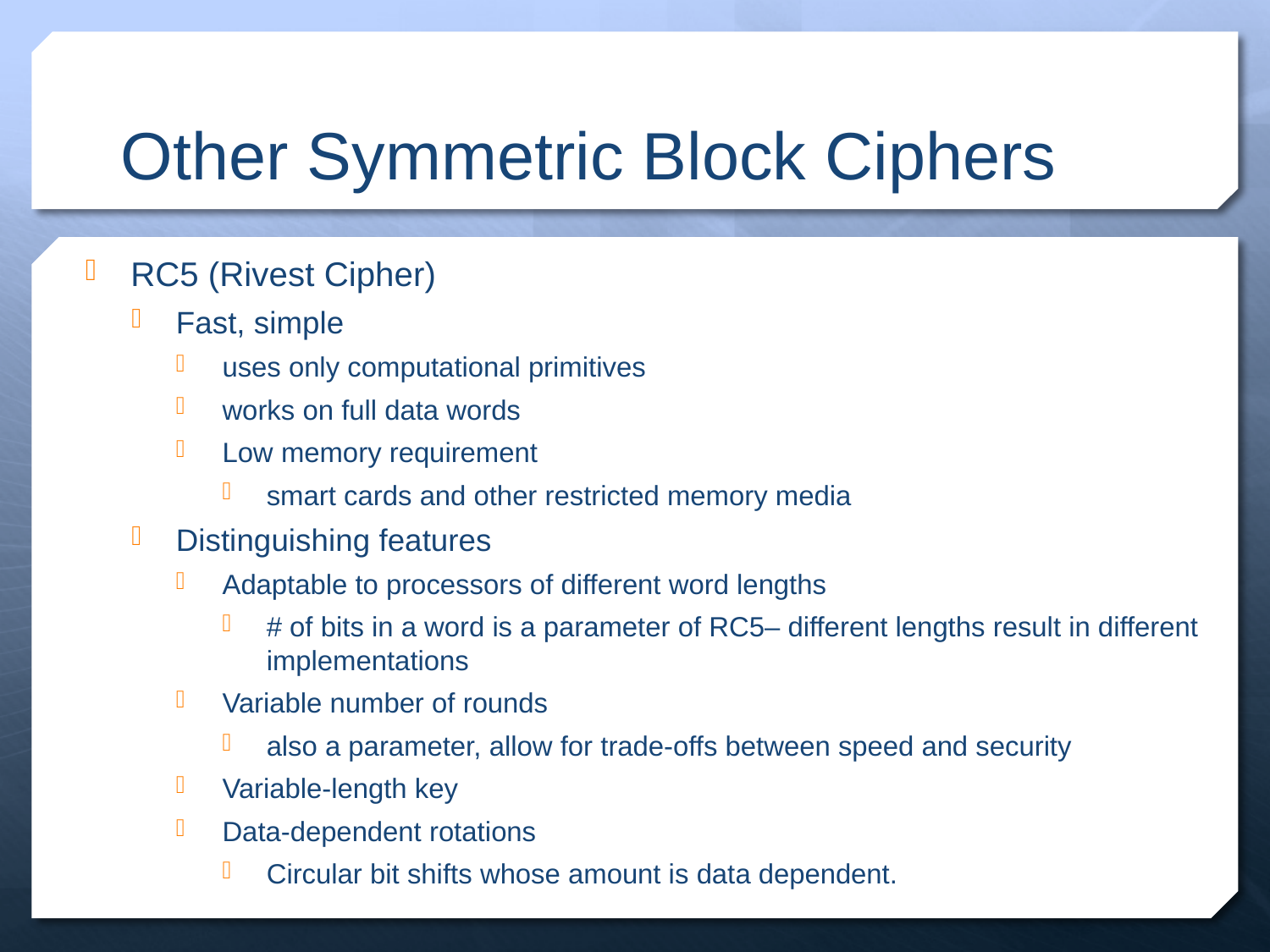

# Other Symmetric Block Ciphers
RC5 (Rivest Cipher)
Fast, simple
uses only computational primitives
works on full data words
Low memory requirement
smart cards and other restricted memory media
Distinguishing features
Adaptable to processors of different word lengths
# of bits in a word is a parameter of RC5– different lengths result in different implementations
Variable number of rounds
also a parameter, allow for trade-offs between speed and security
Variable-length key
Data-dependent rotations
Circular bit shifts whose amount is data dependent.